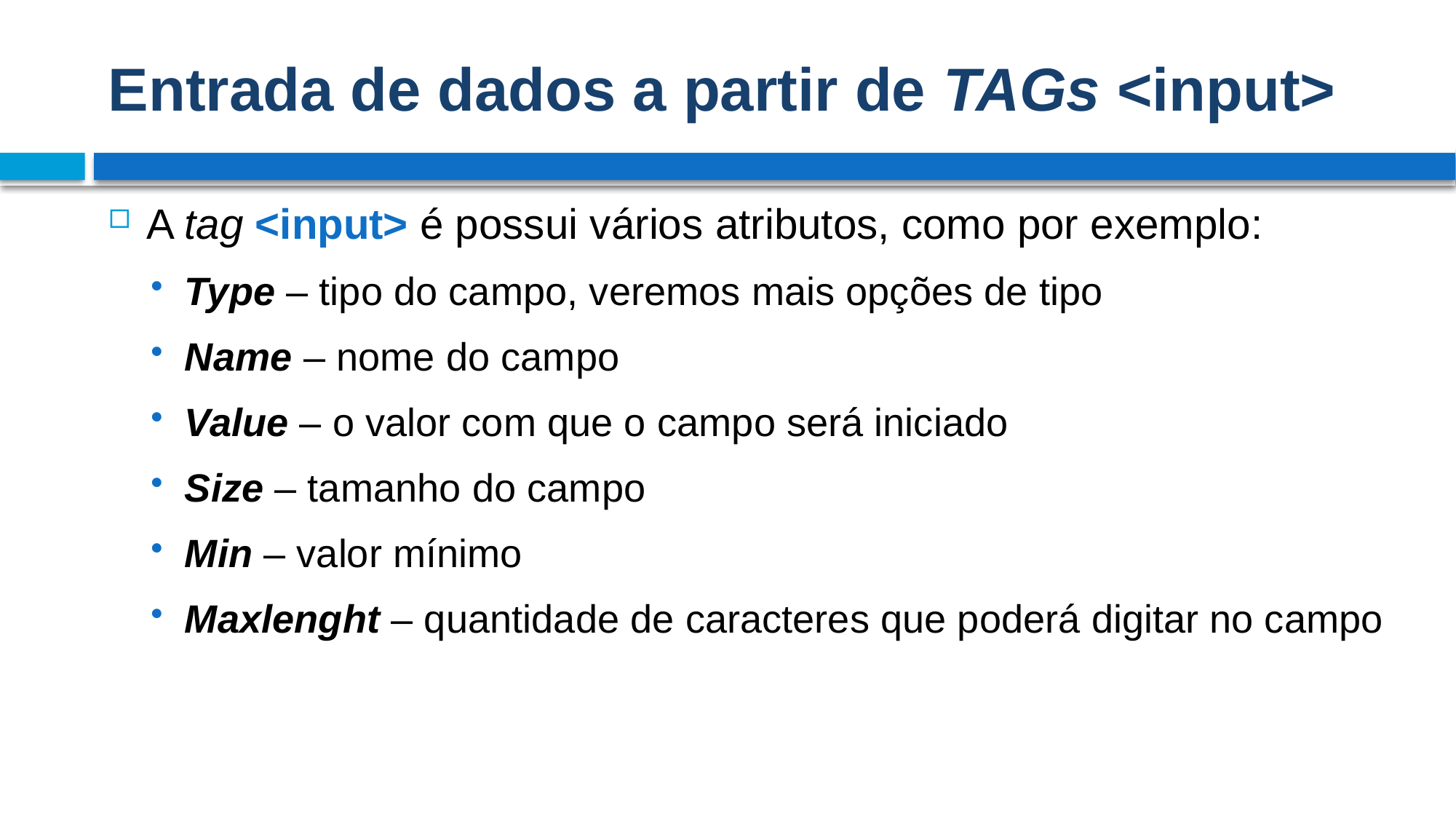

# Entrada de dados a partir de TAGs <input>
4
A tag <input> é possui vários atributos, como por exemplo:
Type – tipo do campo, veremos mais opções de tipo
Name – nome do campo
Value – o valor com que o campo será iniciado
Size – tamanho do campo
Min – valor mínimo
Maxlenght – quantidade de caracteres que poderá digitar no campo